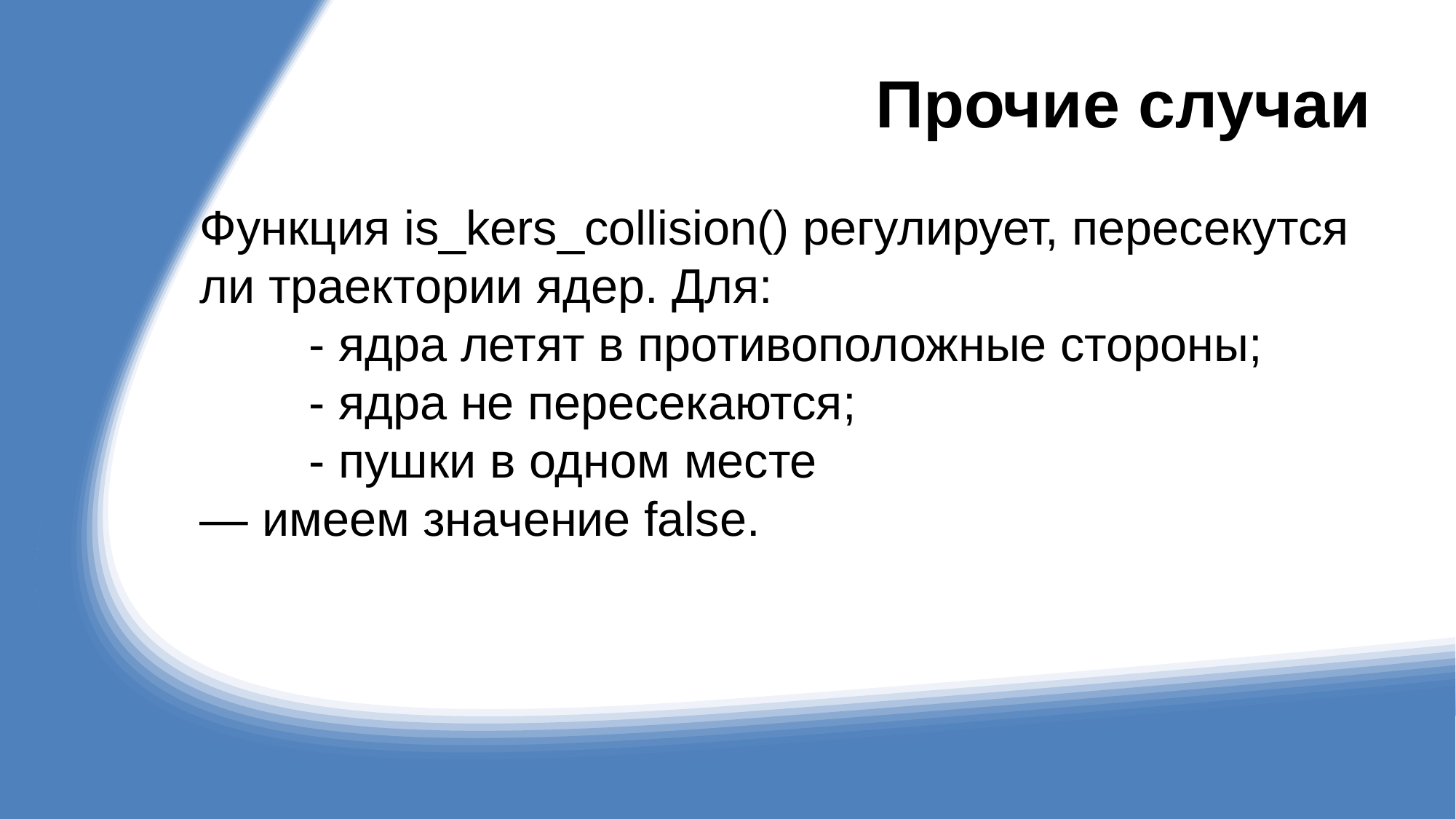

# Прочие случаи
Функция is_kers_collision() регулирует, пересекутся ли траектории ядер. Для:
	- ядра летят в противоположные стороны;
	- ядра не пересекаются;
	- пушки в одном месте
— имеем значение false.